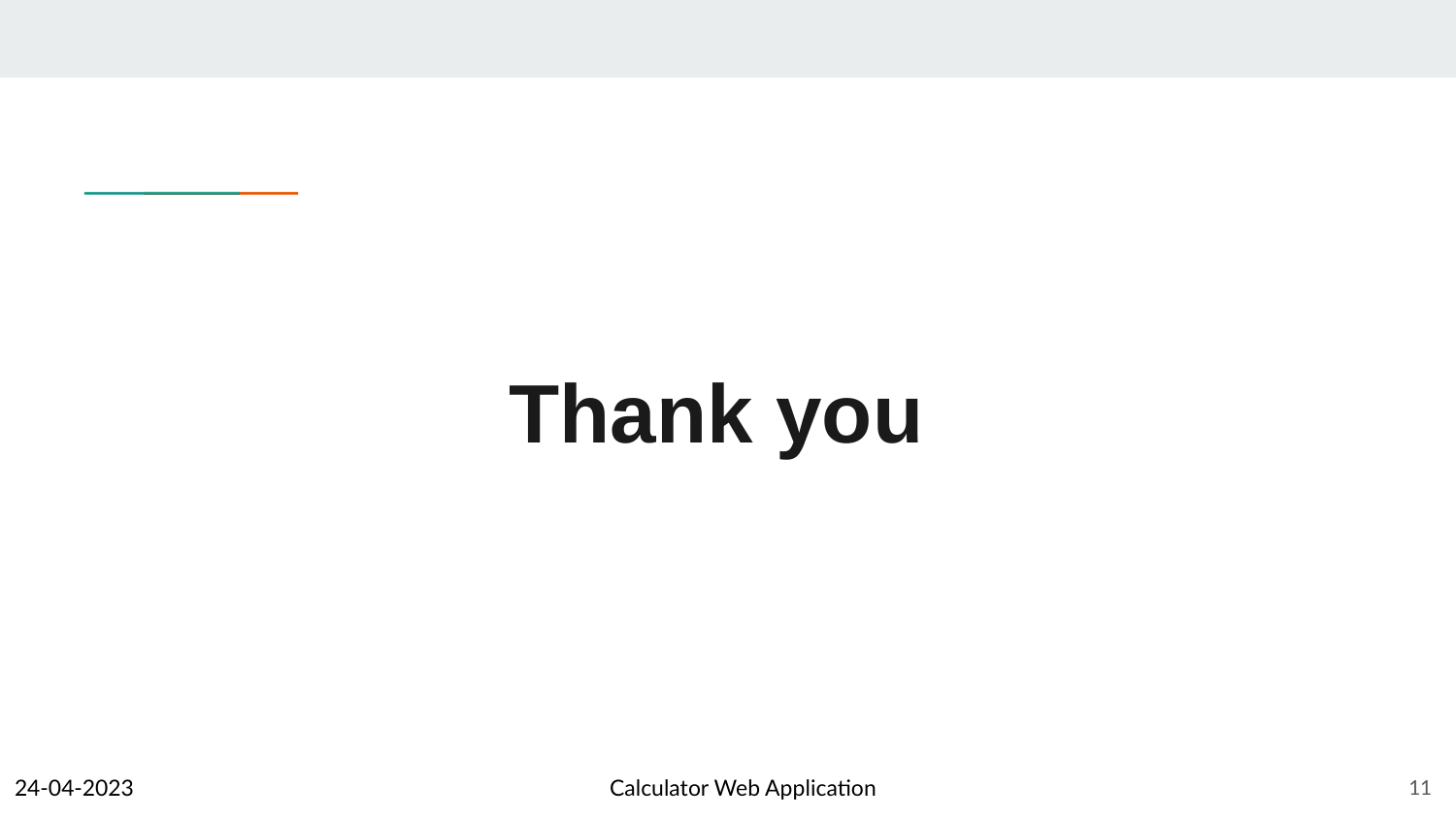

# Thank you
11
24-04-2023
Calculator Web Application